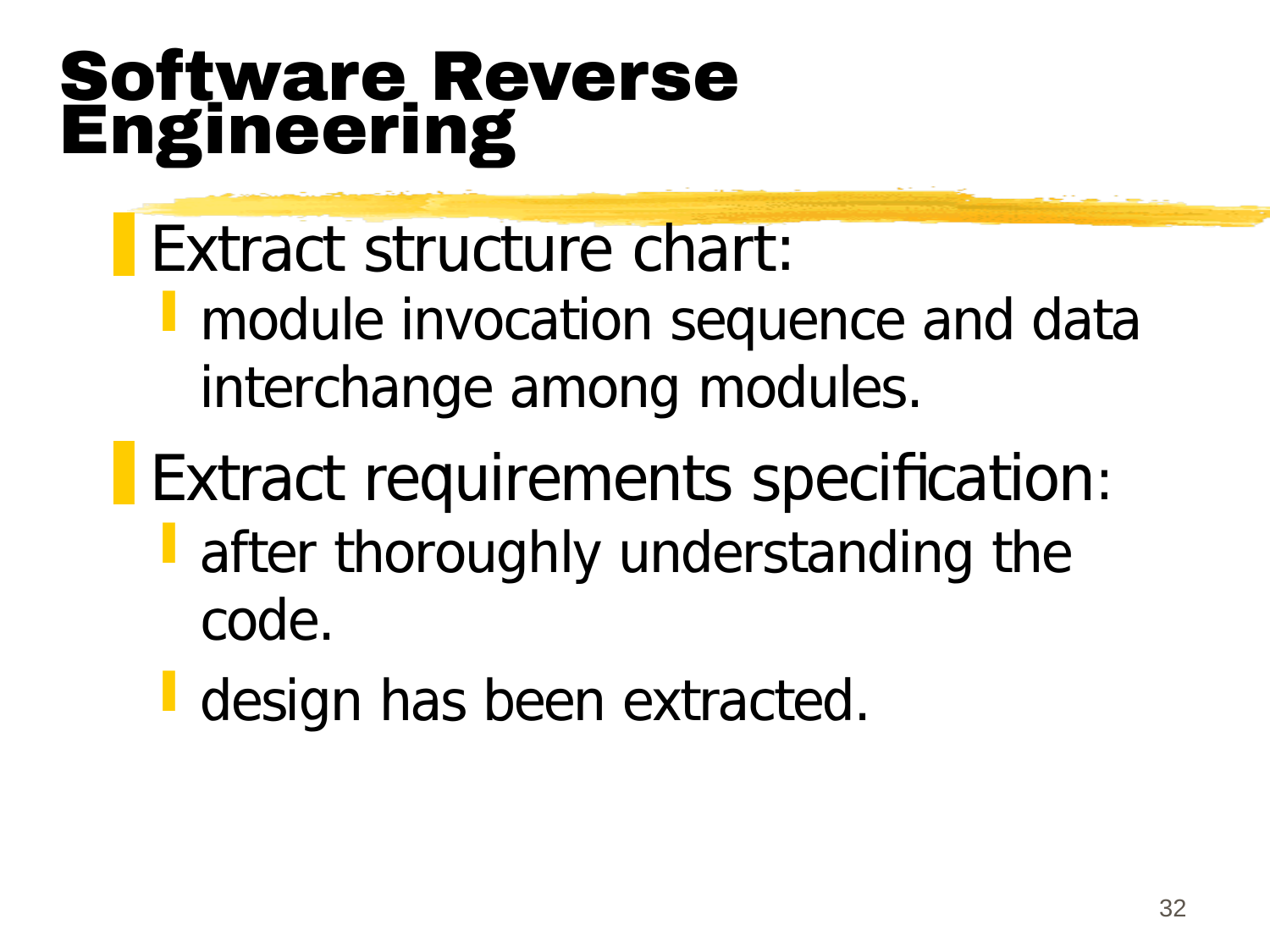

# Software Reverse Engineering
Extract structure chart:
module invocation sequence and data interchange among modules.
Extract requirements specification:
after thoroughly understanding the  code.
design has been extracted.
32